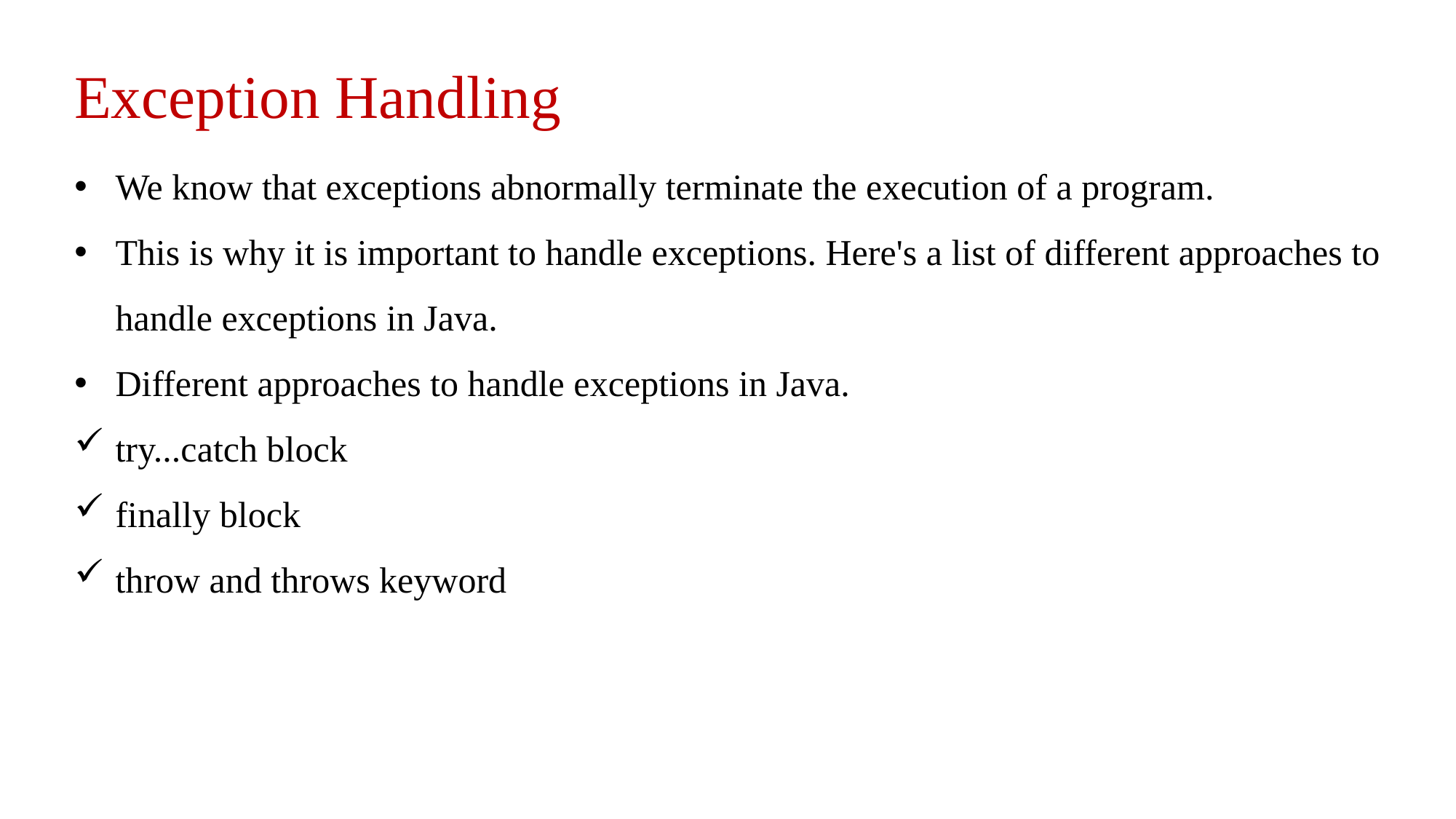

Exception Handling
We know that exceptions abnormally terminate the execution of a program.
This is why it is important to handle exceptions. Here's a list of different approaches to handle exceptions in Java.
Different approaches to handle exceptions in Java.
try...catch block
finally block
throw and throws keyword